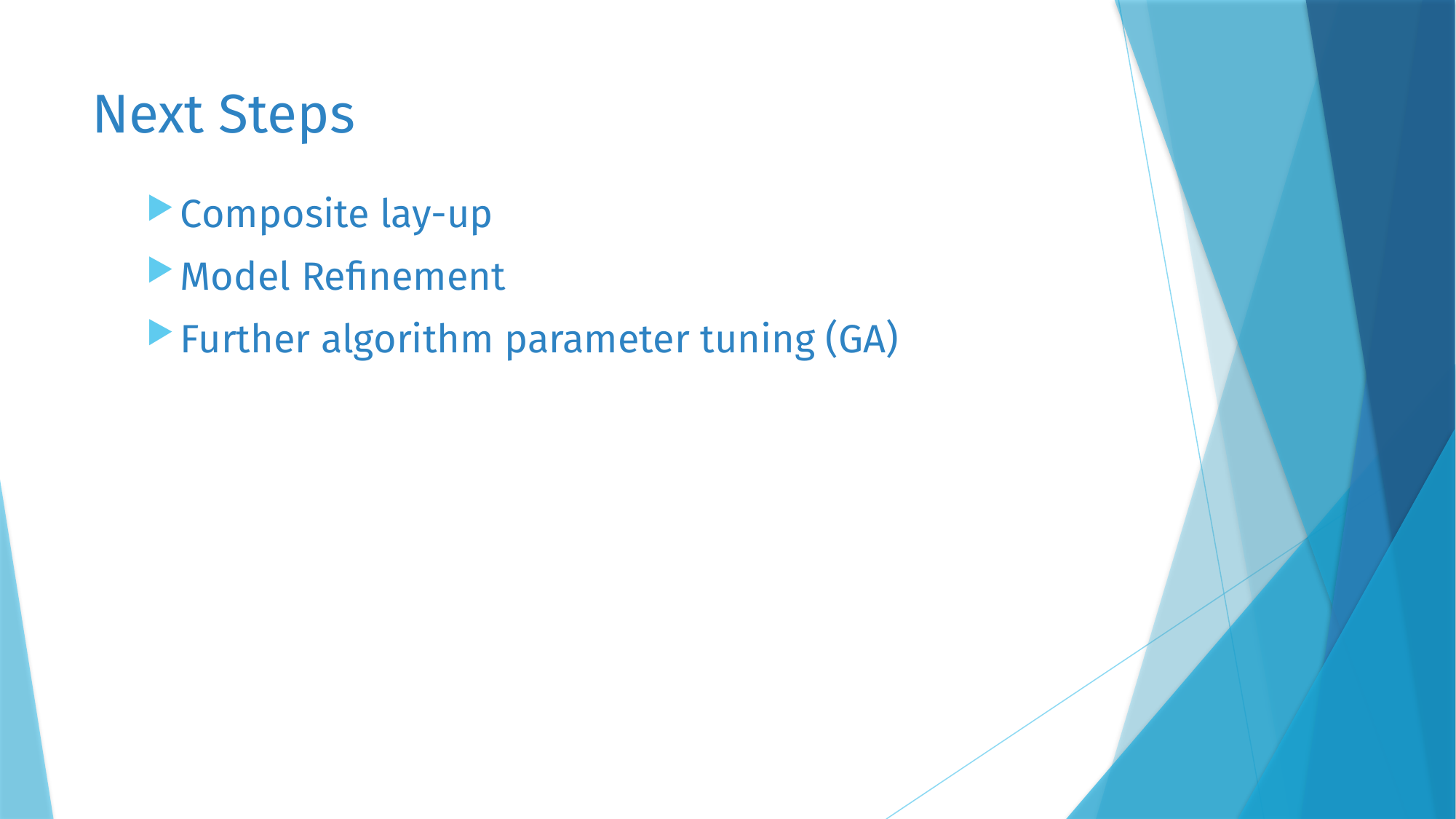

# Next Steps
Composite lay-up
Model Refinement
Further algorithm parameter tuning (GA)